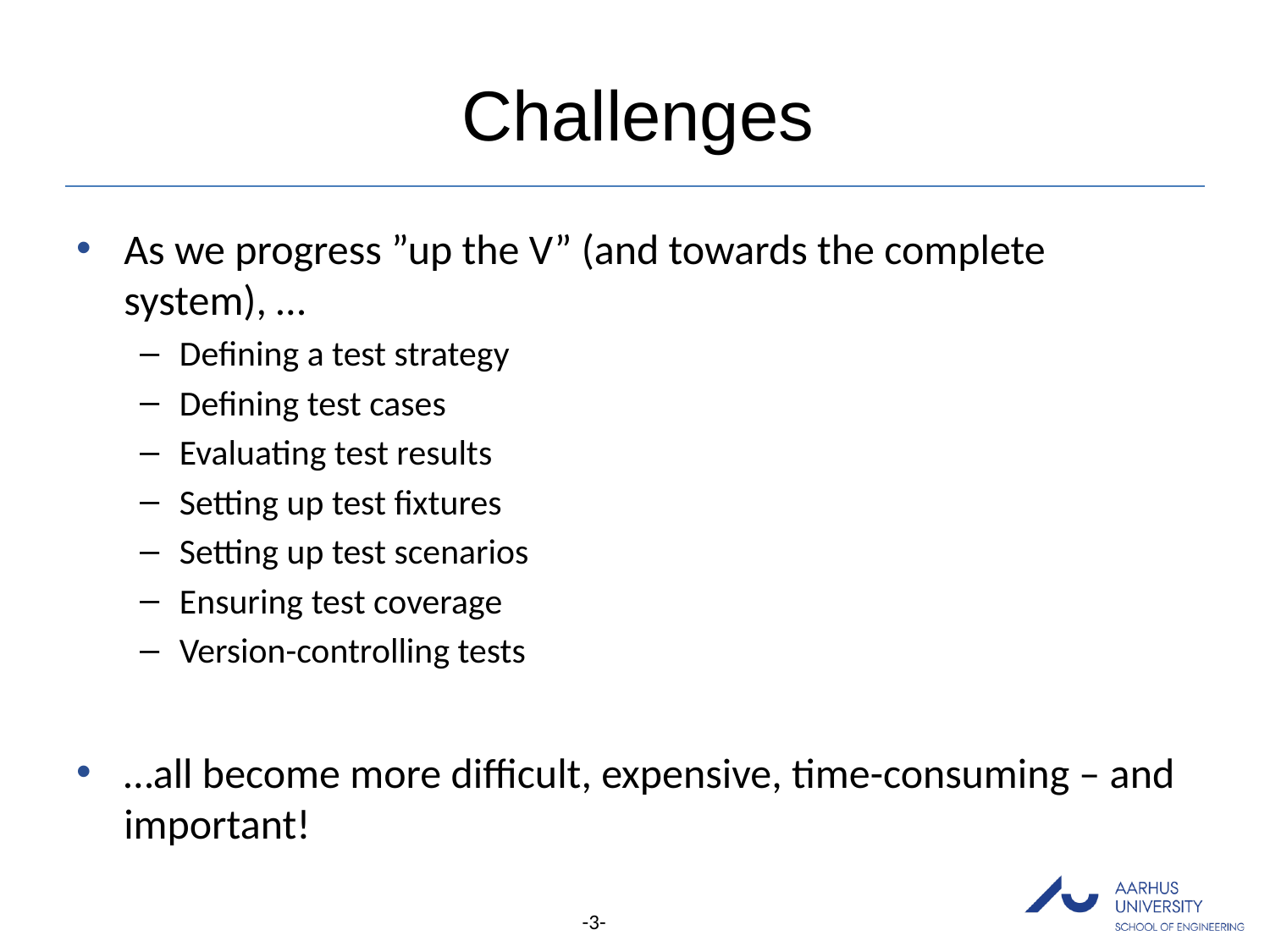

# Challenges
As we progress ”up the V” (and towards the complete system), …
Defining a test strategy
Defining test cases
Evaluating test results
Setting up test fixtures
Setting up test scenarios
Ensuring test coverage
Version-controlling tests

…all become more difficult, expensive, time-consuming – and important!